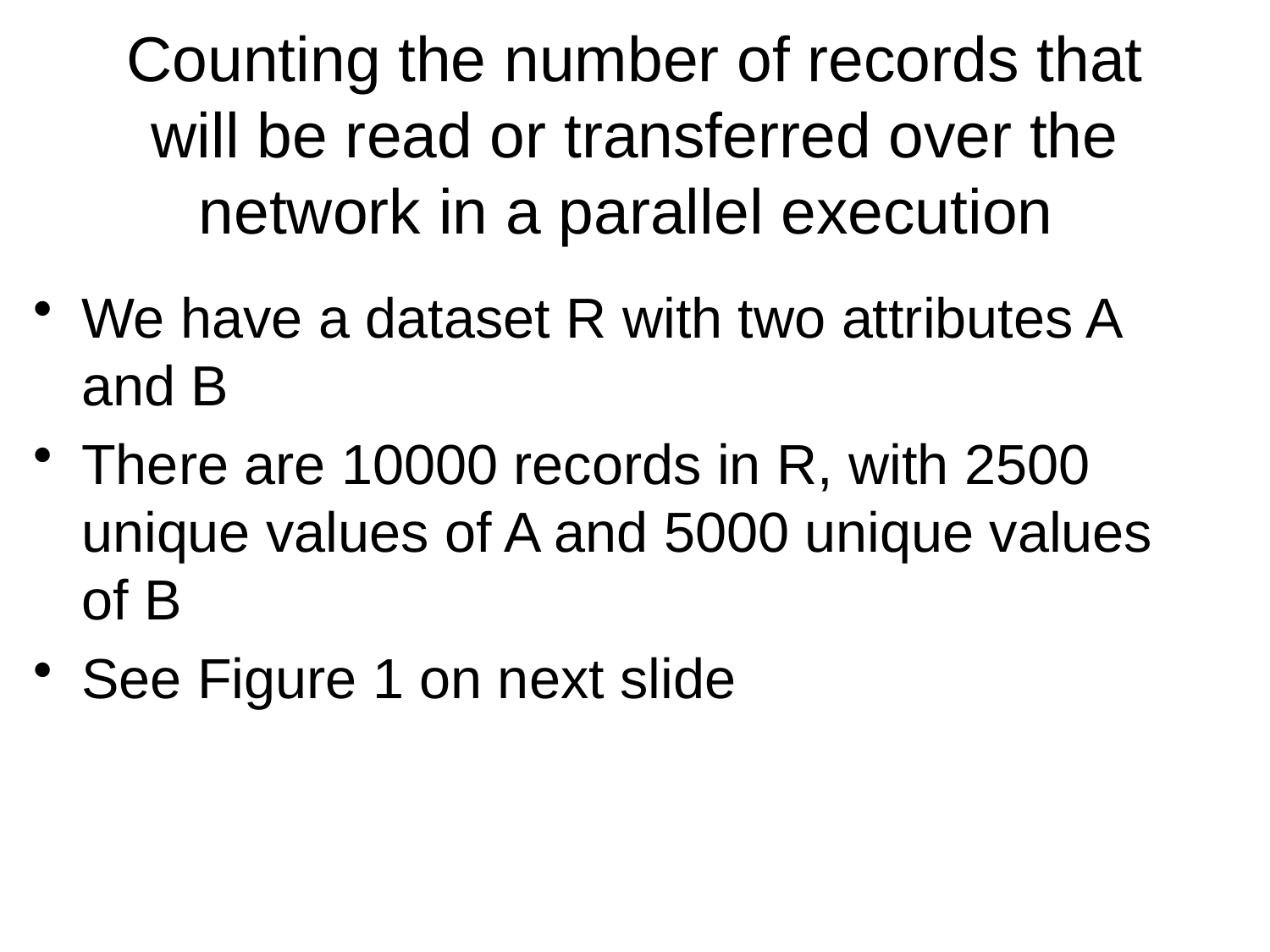

# Counting the number of records that will be read or transferred over the network in a parallel execution
We have a dataset R with two attributes A and B
There are 10000 records in R, with 2500 unique values of A and 5000 unique values of B
See Figure 1 on next slide